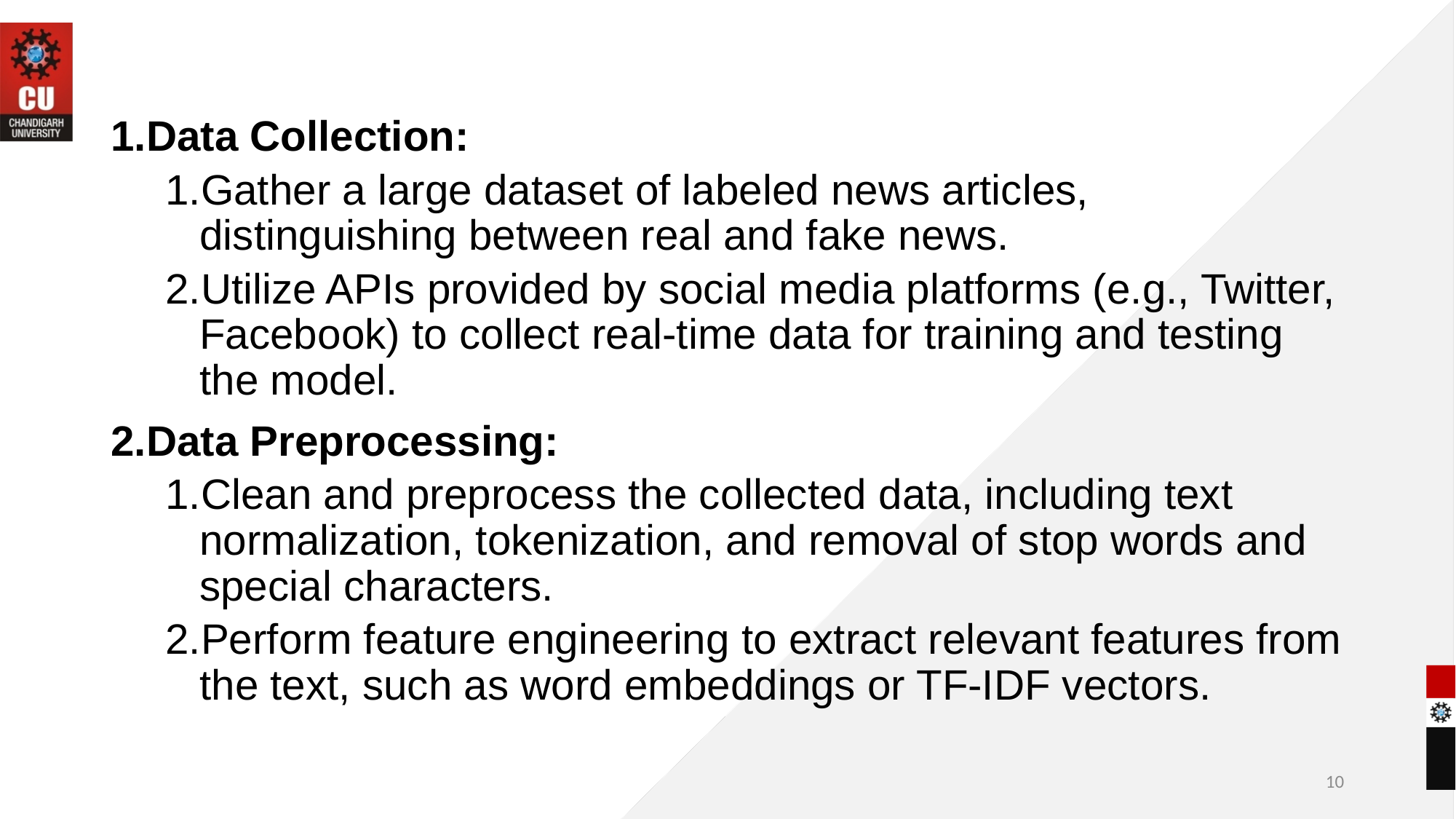

#
Data Collection:
Gather a large dataset of labeled news articles, distinguishing between real and fake news.
Utilize APIs provided by social media platforms (e.g., Twitter, Facebook) to collect real-time data for training and testing the model.
Data Preprocessing:
Clean and preprocess the collected data, including text normalization, tokenization, and removal of stop words and special characters.
Perform feature engineering to extract relevant features from the text, such as word embeddings or TF-IDF vectors.

10